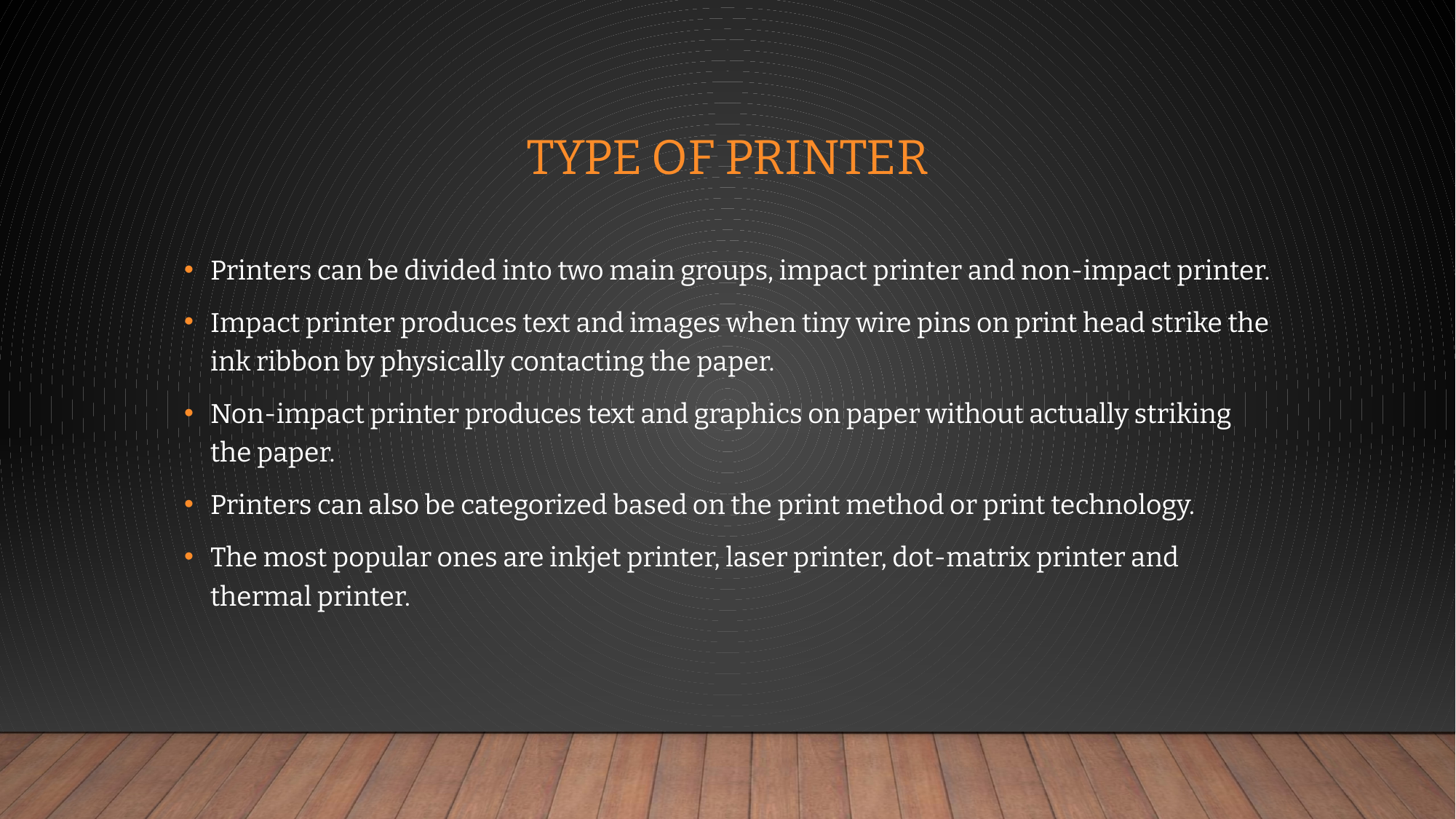

# TYPE OF PRINTER
Printers can be divided into two main groups, impact printer and non-impact printer.
Impact printer produces text and images when tiny wire pins on print head strike the ink ribbon by physically contacting the paper.
Non-impact printer produces text and graphics on paper without actually striking the paper.
Printers can also be categorized based on the print method or print technology.
The most popular ones are inkjet printer, laser printer, dot-matrix printer and thermal printer.